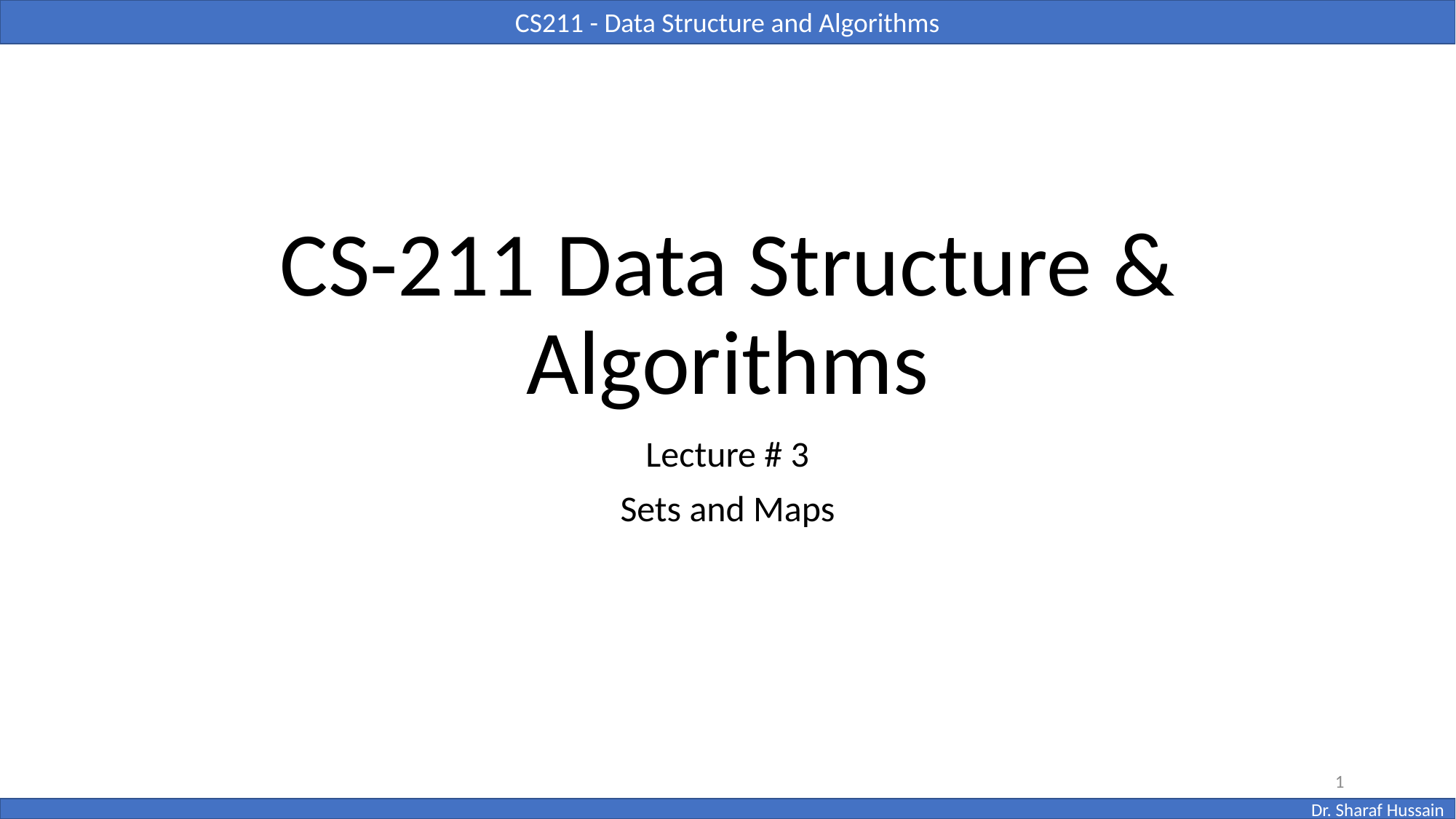

# CS-211 Data Structure & Algorithms
Lecture # 3
Sets and Maps
1